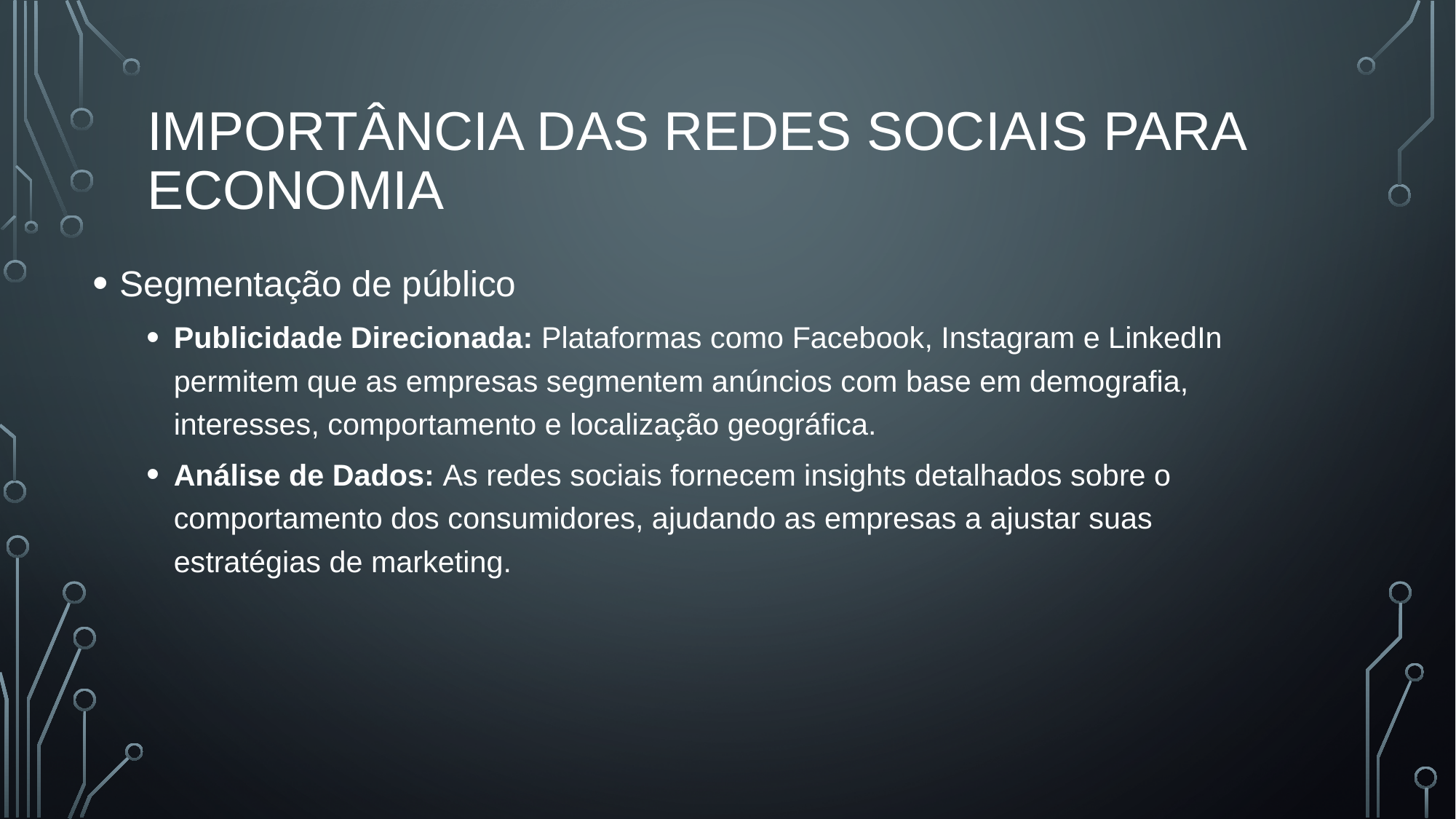

# Importância das redes sociais para economia
Segmentação de público
Publicidade Direcionada: Plataformas como Facebook, Instagram e LinkedIn permitem que as empresas segmentem anúncios com base em demografia, interesses, comportamento e localização geográfica.
Análise de Dados: As redes sociais fornecem insights detalhados sobre o comportamento dos consumidores, ajudando as empresas a ajustar suas estratégias de marketing.